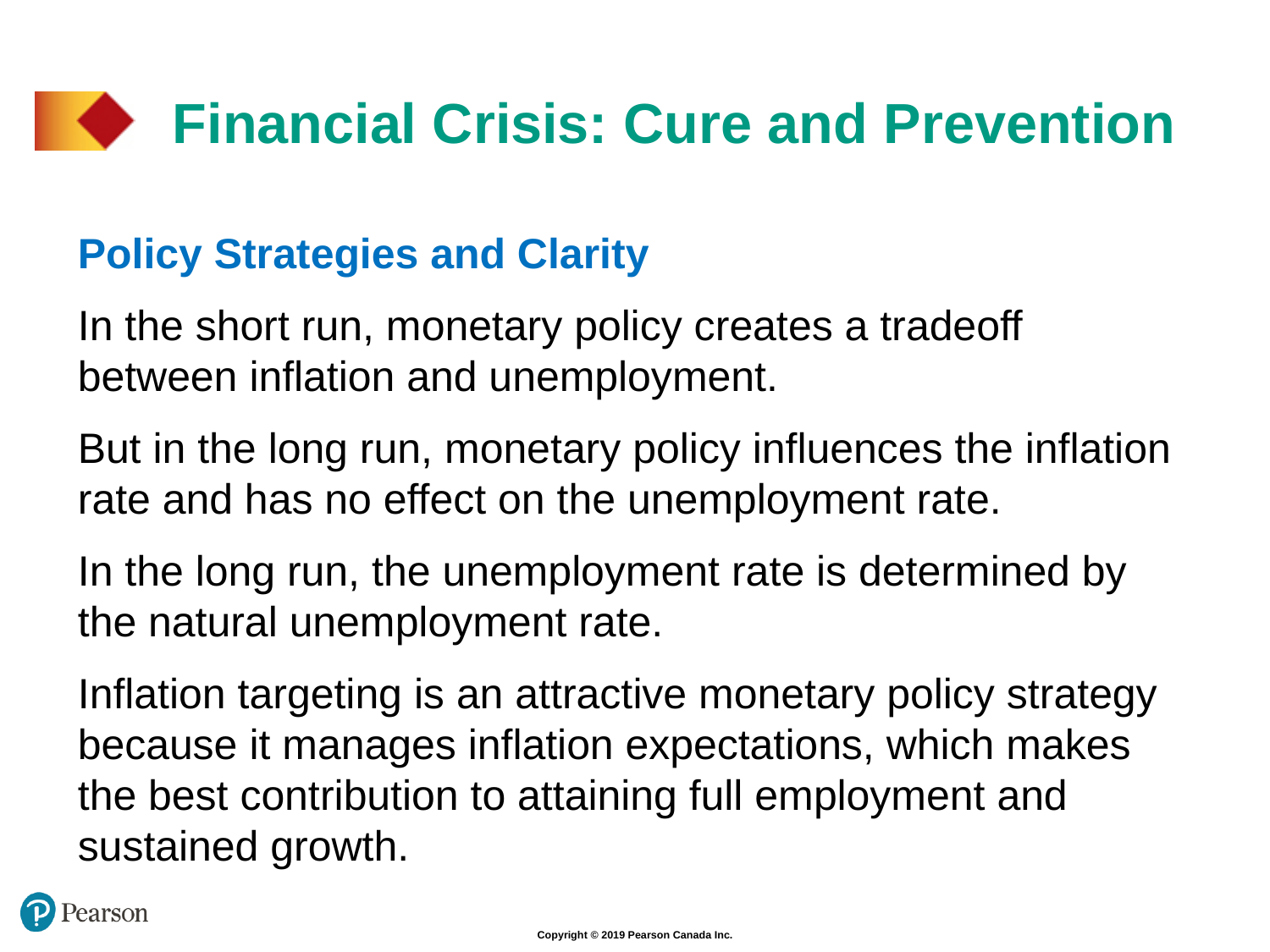

# Financial Crisis: Cure and Prevention
Policy Strategies and Clarity
In the short run, monetary policy creates a tradeoff between inflation and unemployment.
But in the long run, monetary policy influences the inflation rate and has no effect on the unemployment rate.
In the long run, the unemployment rate is determined by the natural unemployment rate.
Inflation targeting is an attractive monetary policy strategy because it manages inflation expectations, which makes the best contribution to attaining full employment and sustained growth.